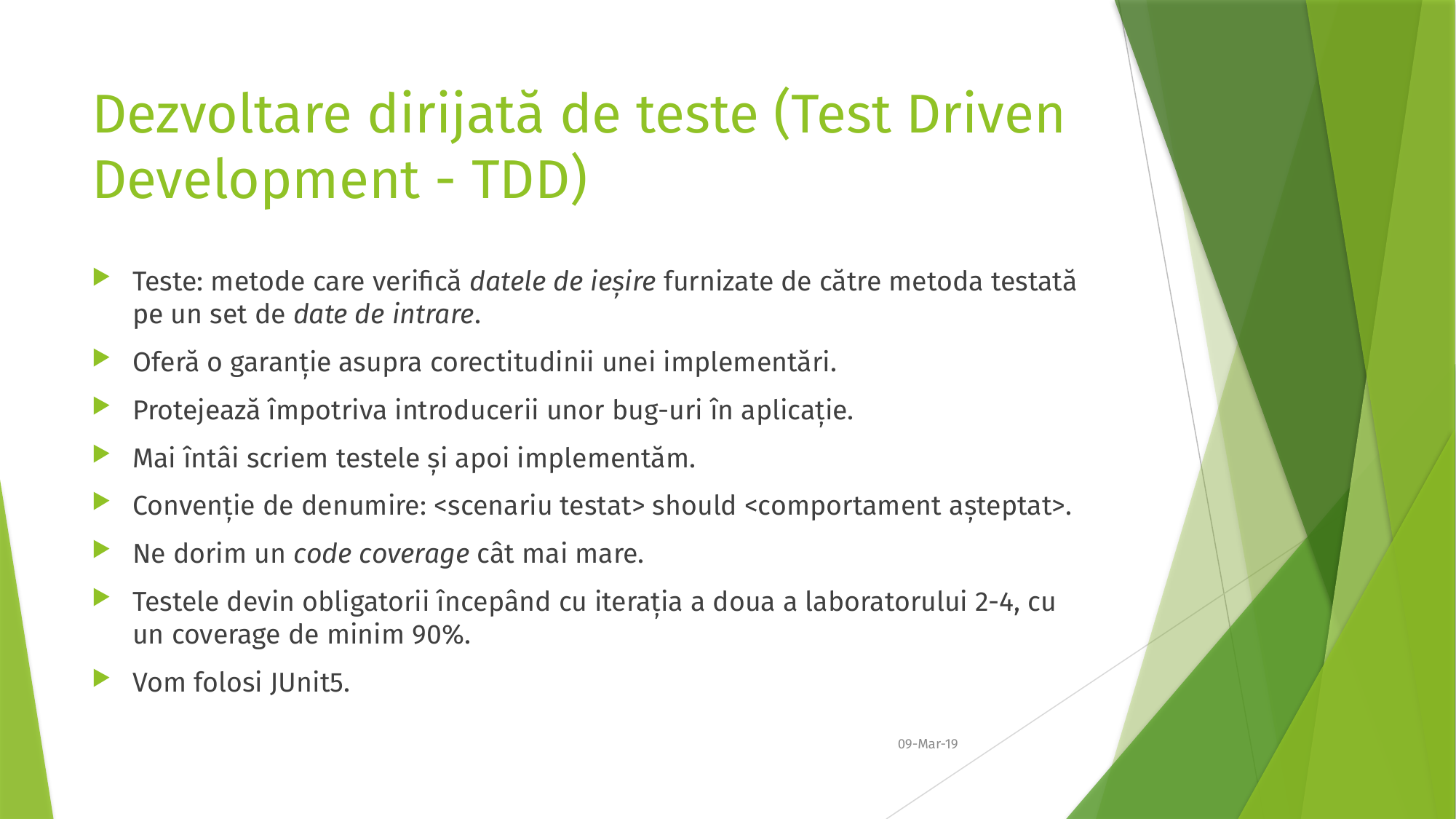

# Dezvoltare dirijată de teste (Test Driven Development - TDD)
Teste: metode care verifică datele de ieșire furnizate de către metoda testată pe un set de date de intrare.
Oferă o garanție asupra corectitudinii unei implementări.
Protejează împotriva introducerii unor bug-uri în aplicație.
Mai întâi scriem testele și apoi implementăm.
Convenție de denumire: <scenariu testat> should <comportament așteptat>.
Ne dorim un code coverage cât mai mare.
Testele devin obligatorii începând cu iterația a doua a laboratorului 2-4, cu un coverage de minim 90%.
Vom folosi JUnit5.

09-Mar-19